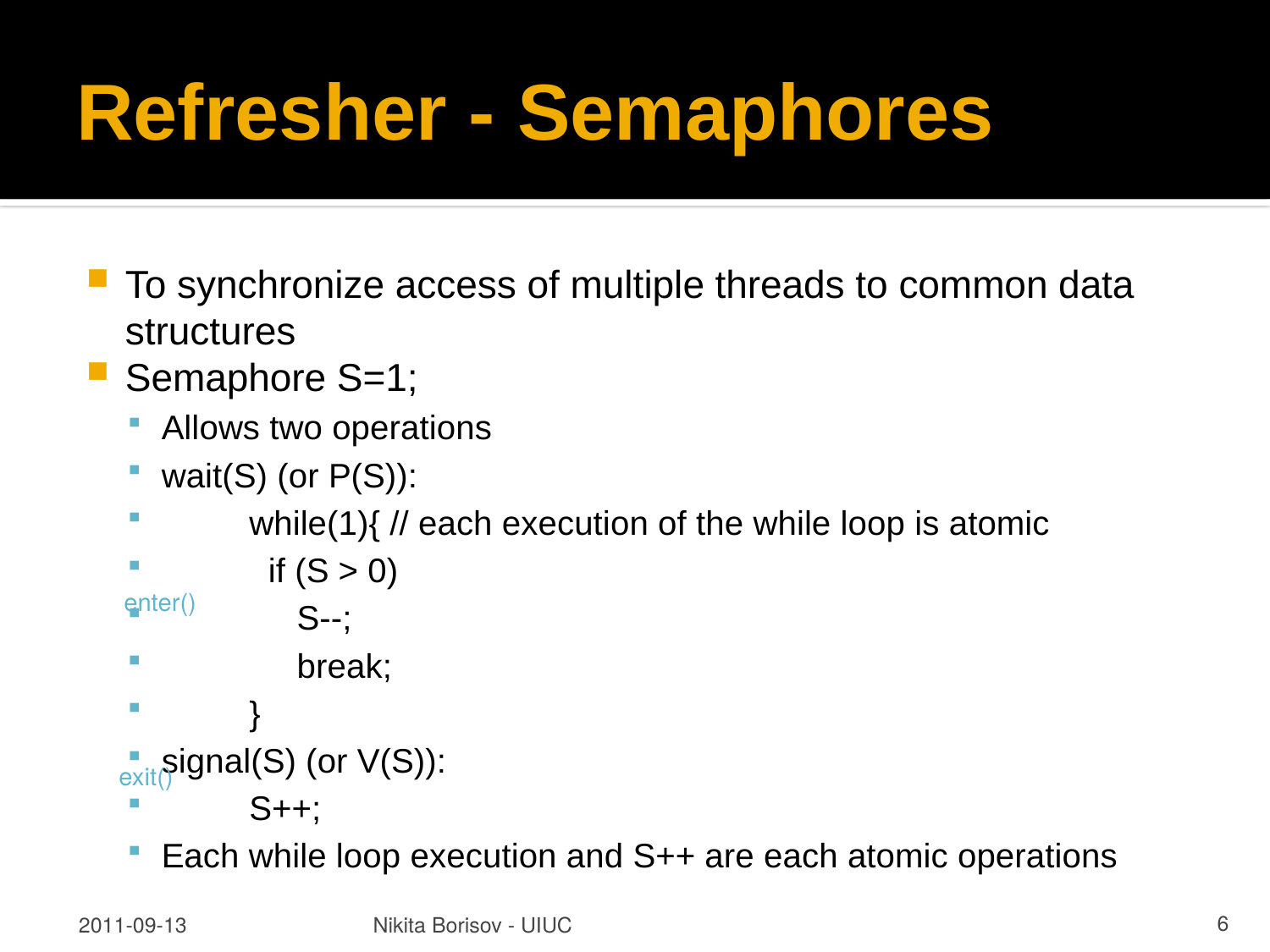

# Refresher - Semaphores
To synchronize access of multiple threads to common data structures
Semaphore S=1;
Allows two operations
wait(S) (or P(S)):
		while(1){ // each execution of the while loop is atomic
		  if (S > 0)
		     S--;
		     break;
		}
signal(S) (or V(S)):
		S++;
Each while loop execution and S++ are each atomic operations

enter()
exit()
2011-09-13
Nikita Borisov - UIUC
6